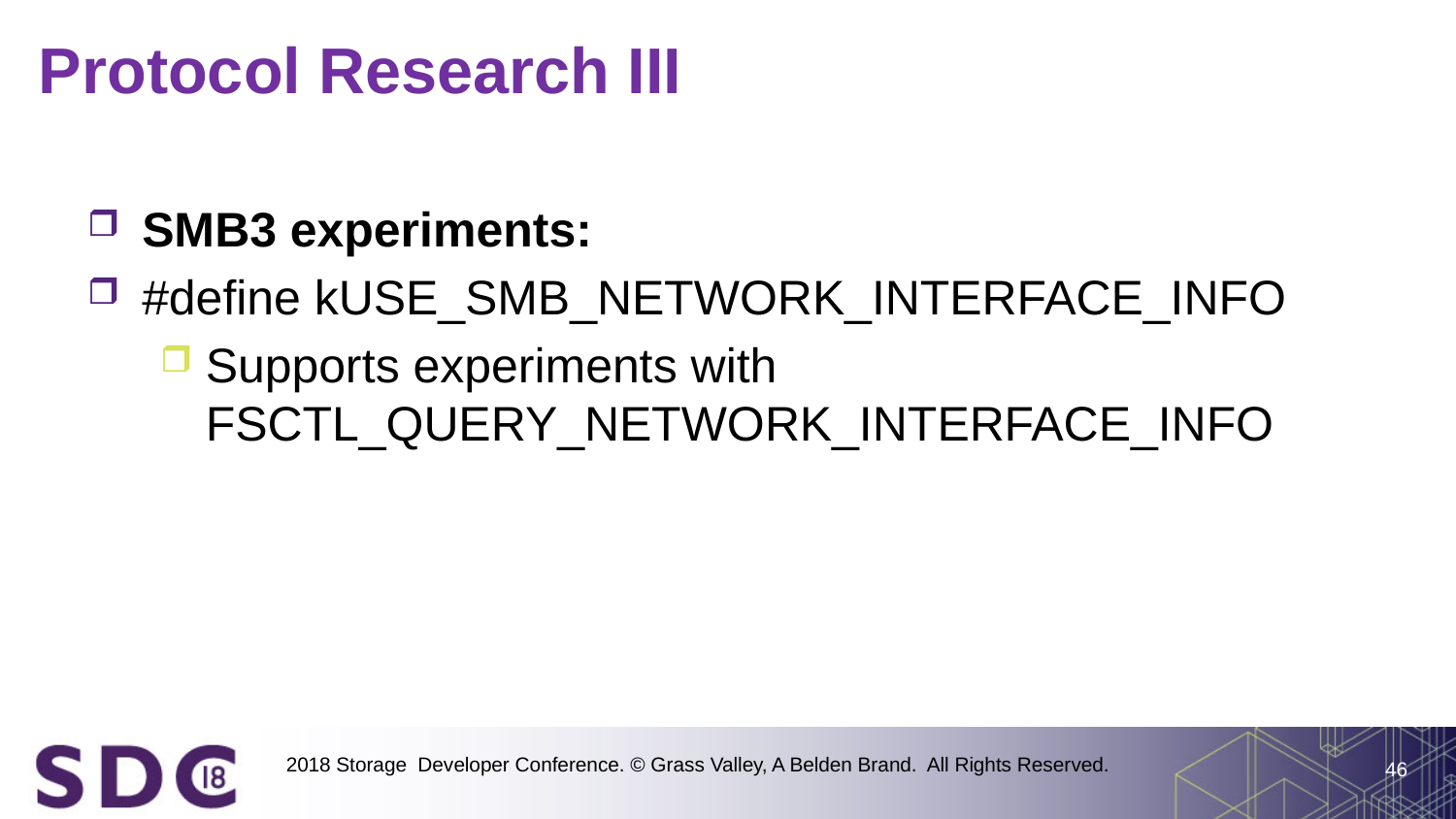

# Protocol Research III
SMB3 experiments:
#define kUSE_SMB_NETWORK_INTERFACE_INFO
Supports experiments with FSCTL_QUERY_NETWORK_INTERFACE_INFO